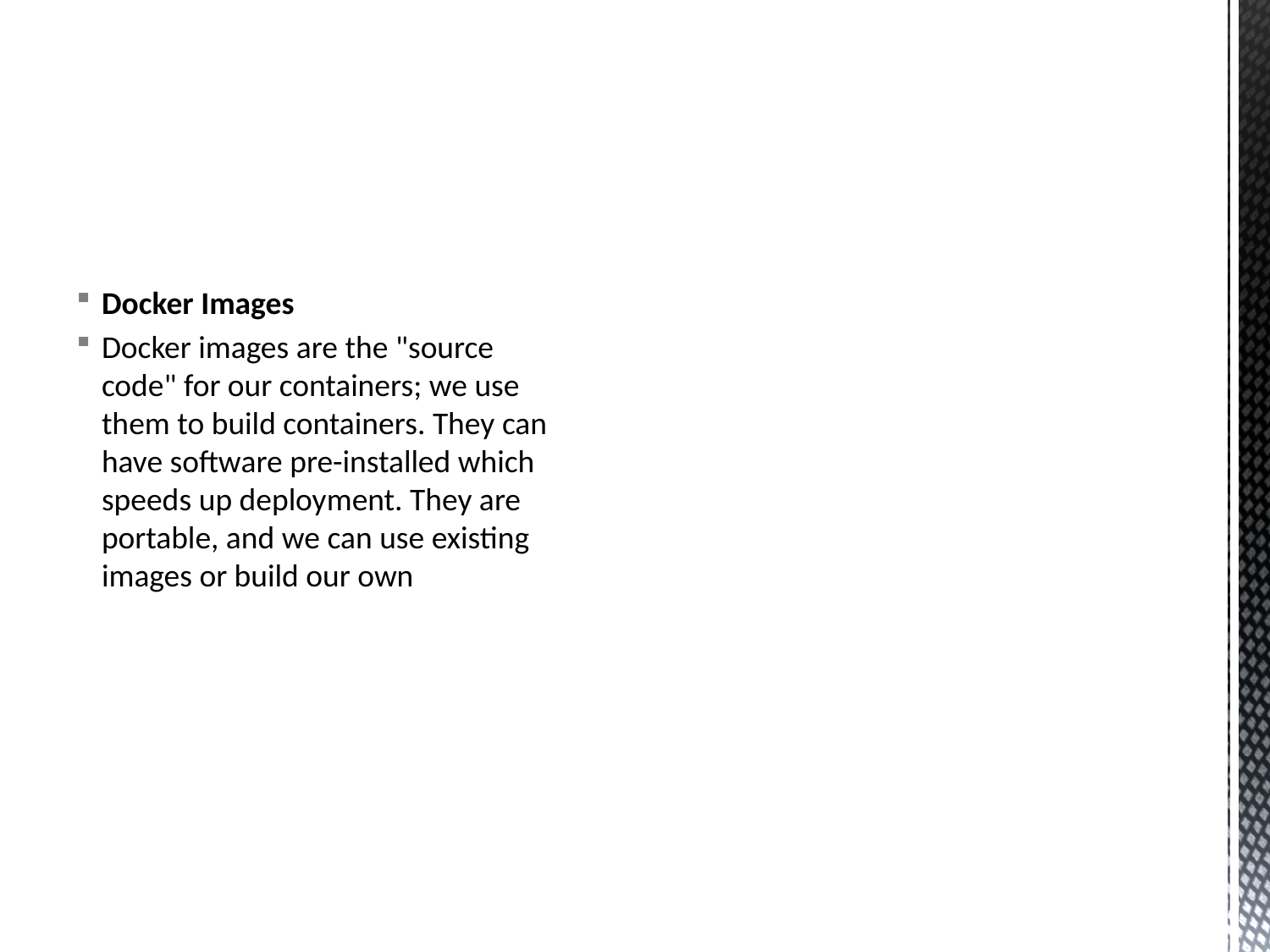

Docker Images
Docker images are the "source code" for our containers; we use them to build containers. They can have software pre-installed which speeds up deployment. They are portable, and we can use existing images or build our own

#